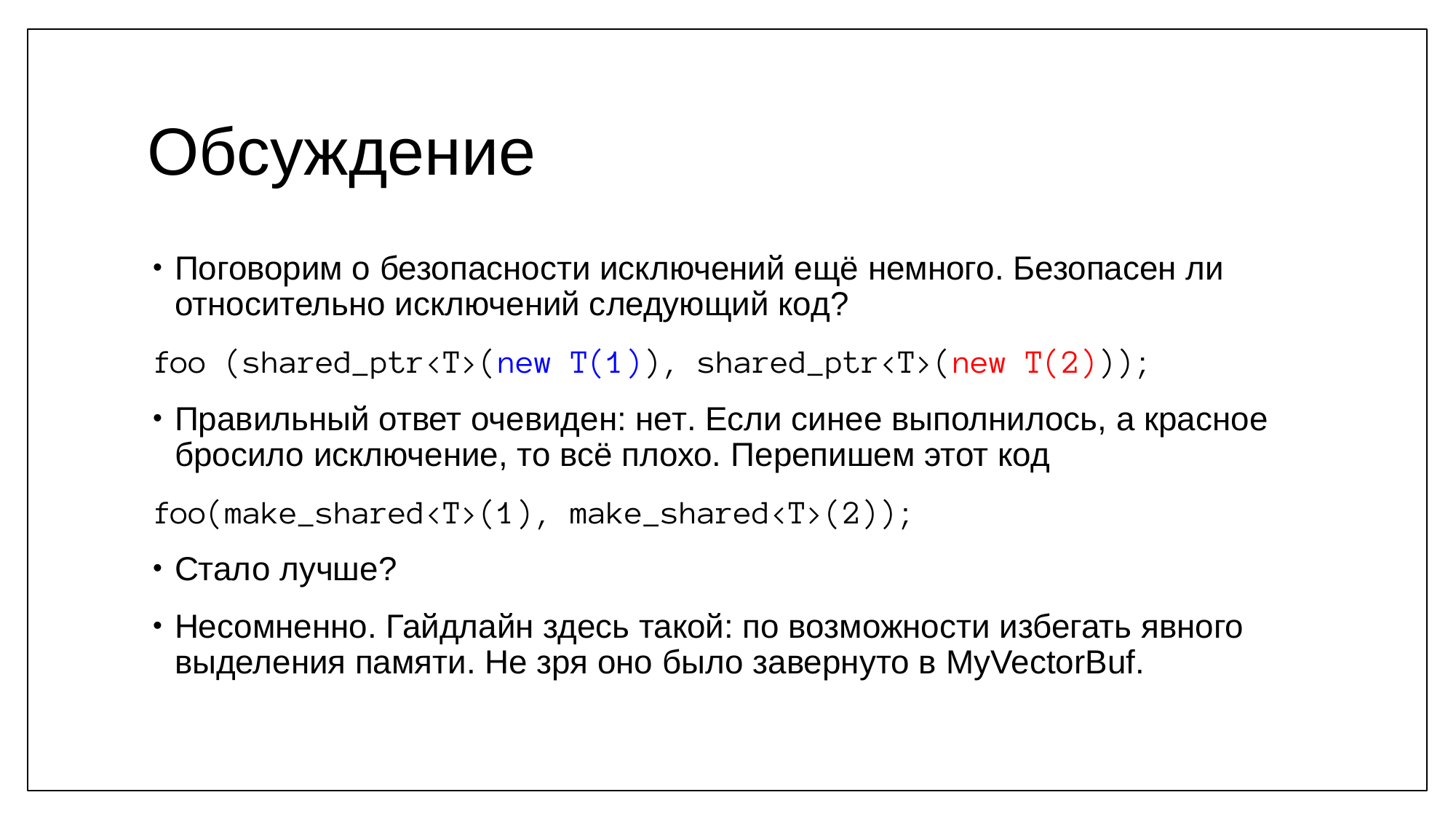

# Обсуждение
Поговорим о безопасности исключений ещё немного. Безопасен ли относительно исключений следующий код?
foo (shared_ptr<T>(new T(1)), shared_ptr<T>(new T(2)));
Правильный ответ очевиден: нет. Если синее выполнилось, а красное бросило исключение, то всё плохо. Перепишем этот код
foo(make_shared<T>(1), make_shared<T>(2));
Стало лучше?
Несомненно. Гайдлайн здесь такой: по возможности избегать явного выделения памяти. Не зря оно было завернуто в MyVectorBuf.